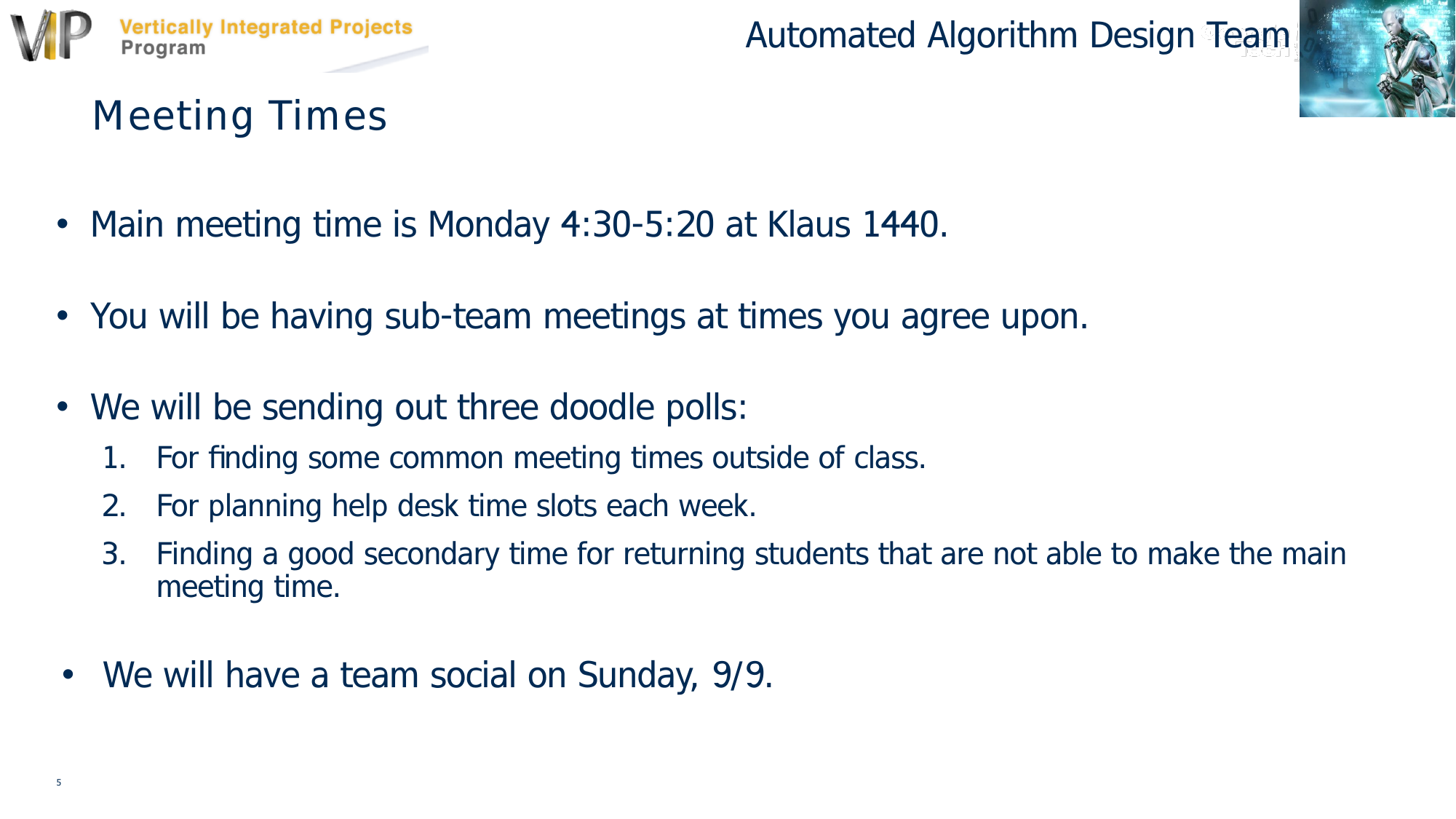

# Meeting Times
Main meeting time is Monday 4:30-5:20 at Klaus 1440.
You will be having sub-team meetings at times you agree upon.
We will be sending out three doodle polls:
For finding some common meeting times outside of class.
For planning help desk time slots each week.
Finding a good secondary time for returning students that are not able to make the main meeting time.
We will have a team social on Sunday, 9/9.